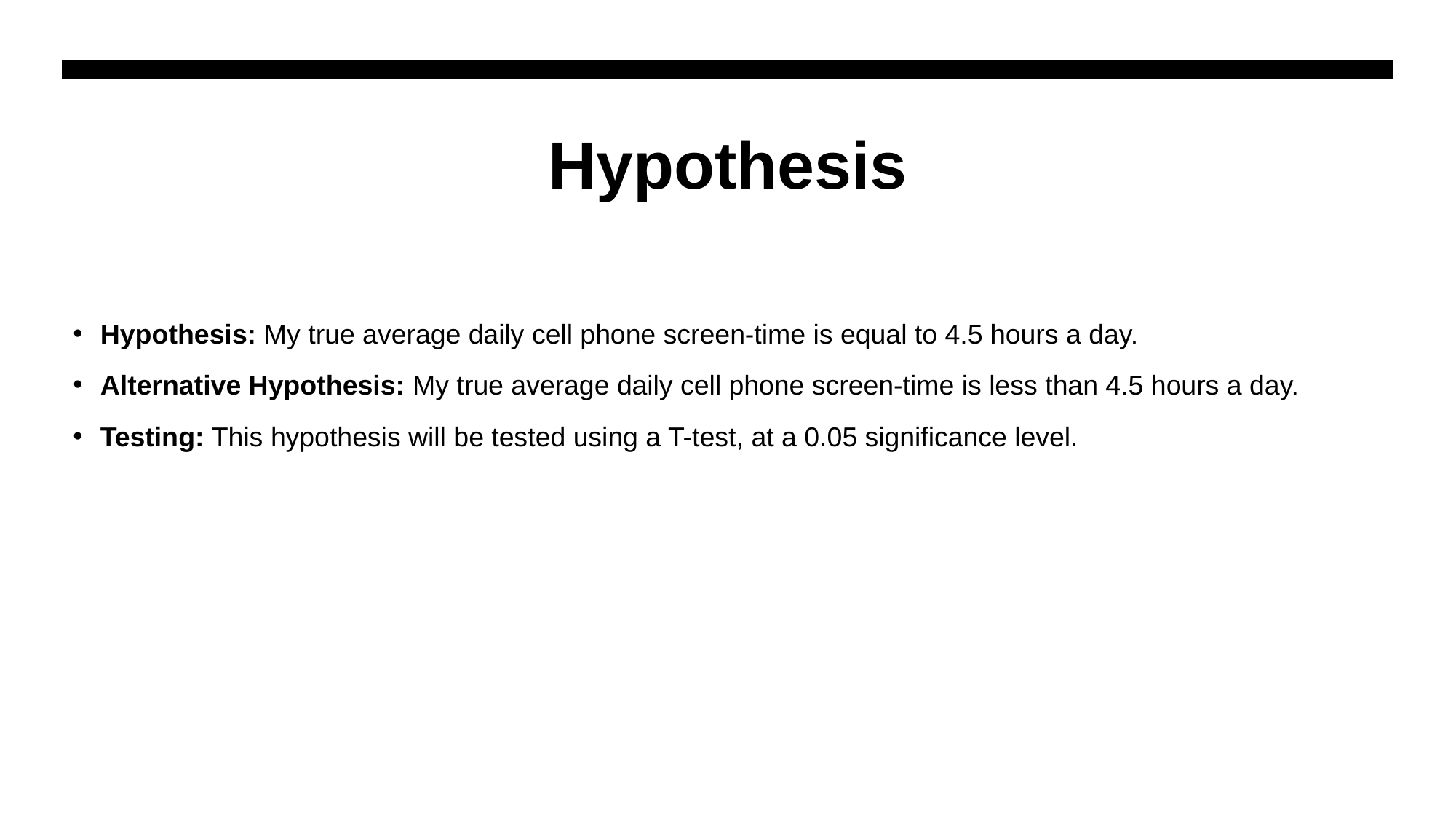

# Hypothesis
Hypothesis: My true average daily cell phone screen-time is equal to 4.5 hours a day.
Alternative Hypothesis: My true average daily cell phone screen-time is less than 4.5 hours a day.
Testing: This hypothesis will be tested using a T-test, at a 0.05 significance level.